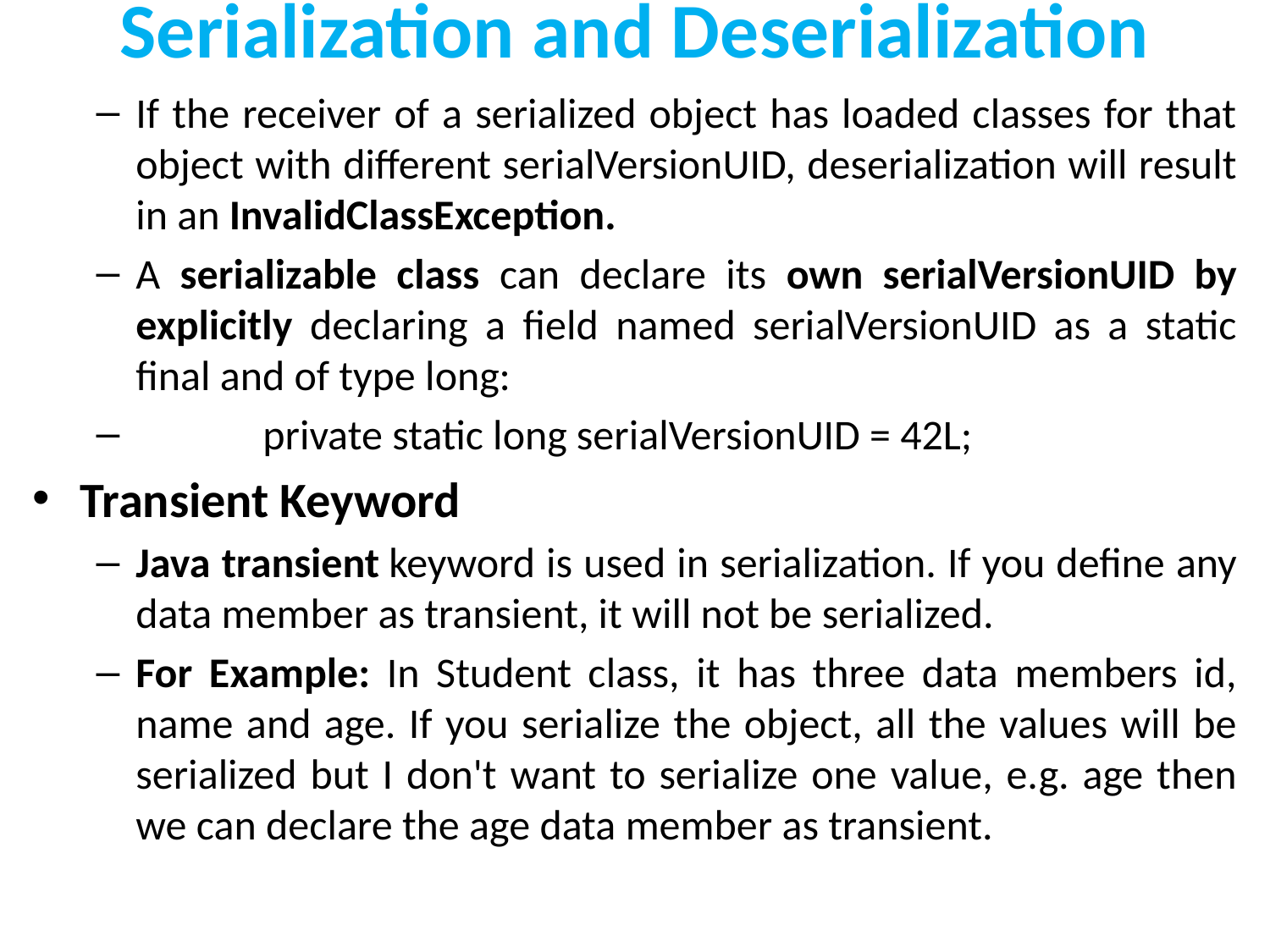

# Serialization and Deserialization
If the receiver of a serialized object has loaded classes for that object with different serialVersionUID, deserialization will result in an InvalidClassException.
A serializable class can declare its own serialVersionUID by explicitly declaring a field named serialVersionUID as a static final and of type long:
  	private static long serialVersionUID = 42L;
Transient Keyword
Java transient keyword is used in serialization. If you define any data member as transient, it will not be serialized.
For Example: In Student class, it has three data members id, name and age. If you serialize the object, all the values will be serialized but I don't want to serialize one value, e.g. age then we can declare the age data member as transient.